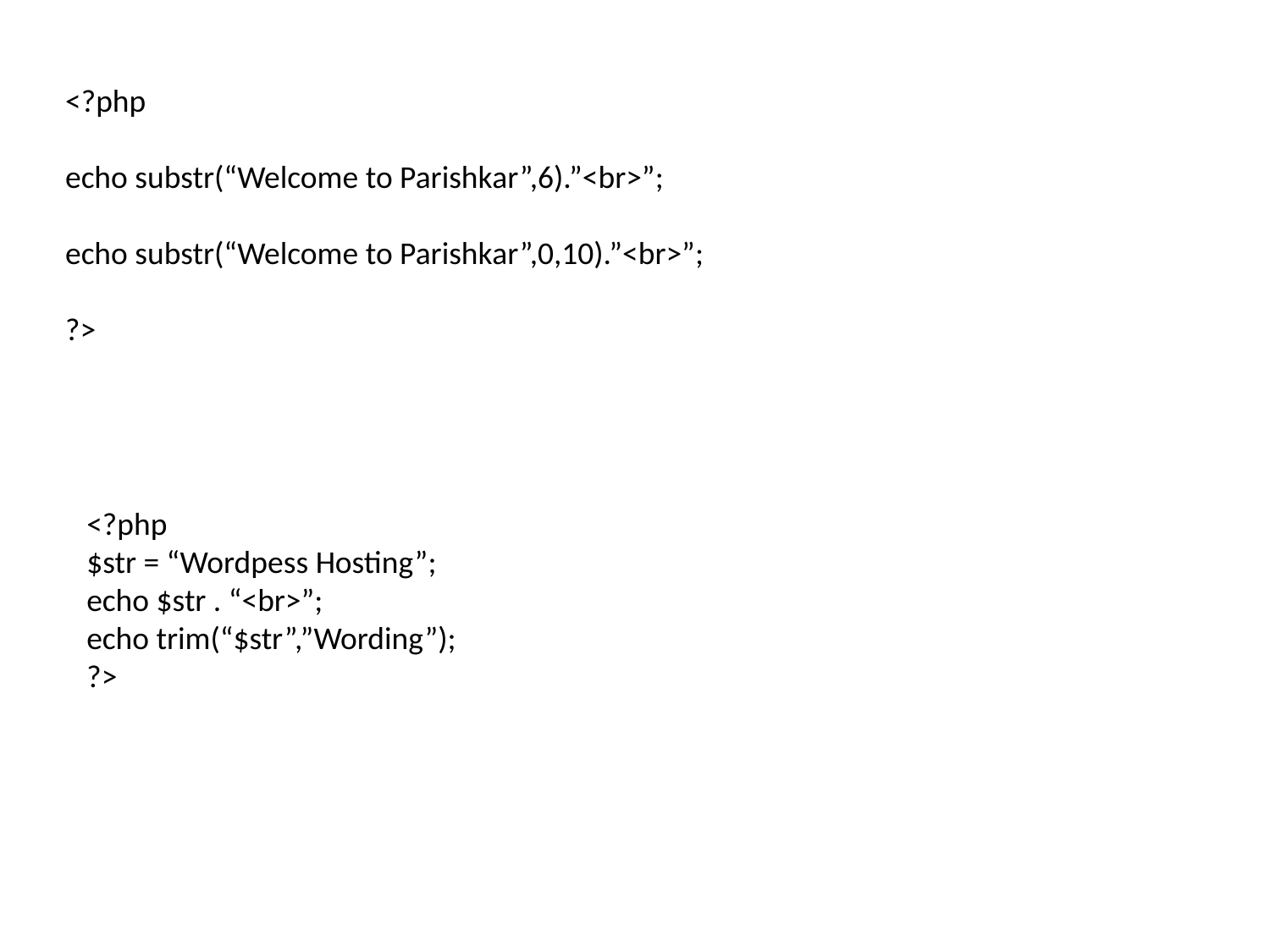

<?php

echo substr(“Welcome to Parishkar”,6).”<br>”;

echo substr(“Welcome to Parishkar”,0,10).”<br>”;

?>
<?php
$str = “Wordpess Hosting”;
echo $str . “<br>”;
echo trim(“$str”,”Wording”);
?>